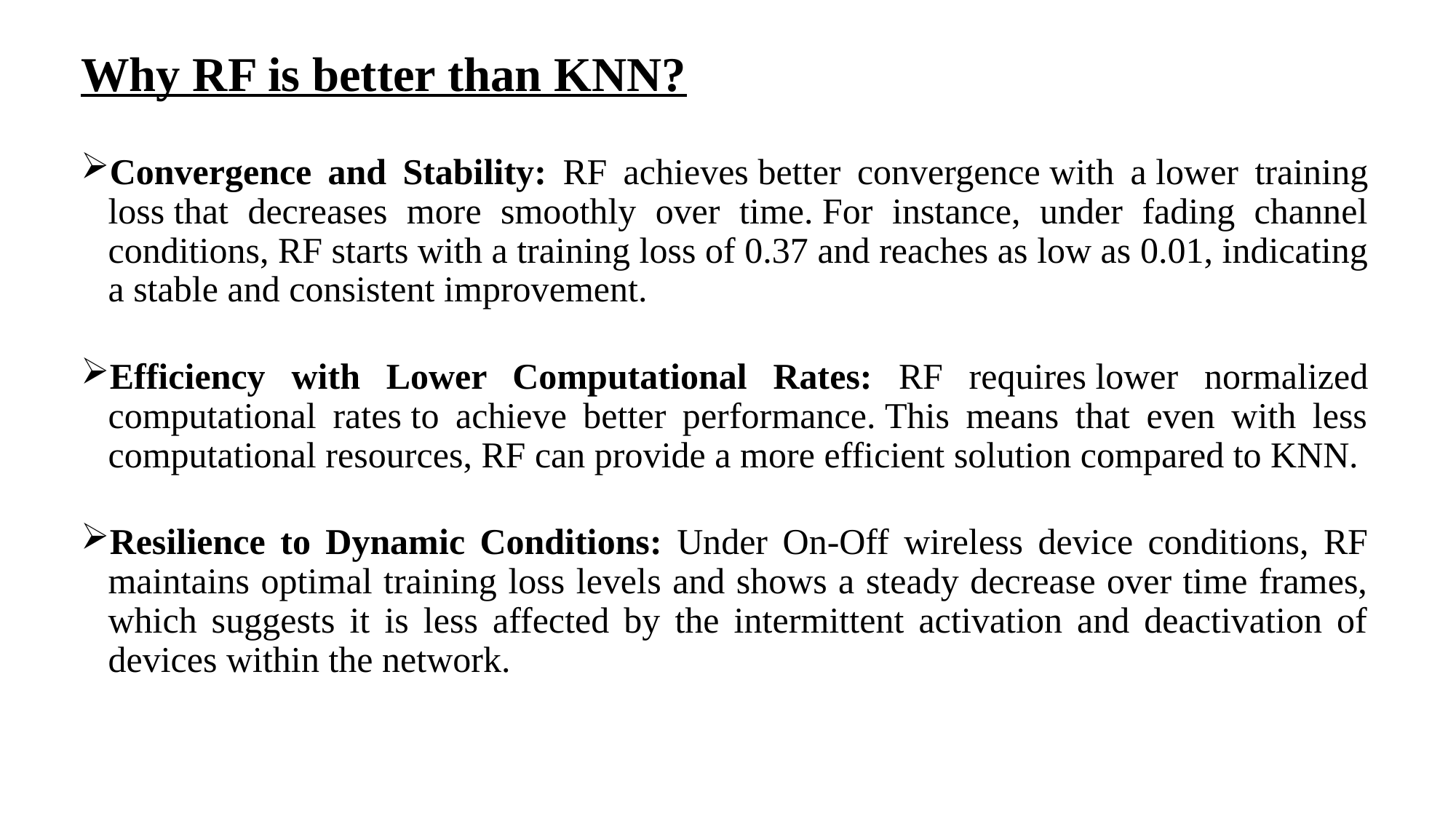

# Why RF is better than KNN?
Convergence and Stability: RF achieves better convergence with a lower training loss that decreases more smoothly over time. For instance, under fading channel conditions, RF starts with a training loss of 0.37 and reaches as low as 0.01, indicating a stable and consistent improvement.

Efficiency with Lower Computational Rates: RF requires lower normalized computational rates to achieve better performance. This means that even with less computational resources, RF can provide a more efficient solution compared to KNN.

Resilience to Dynamic Conditions: Under On-Off wireless device conditions, RF maintains optimal training loss levels and shows a steady decrease over time frames, which suggests it is less affected by the intermittent activation and deactivation of devices within the network.